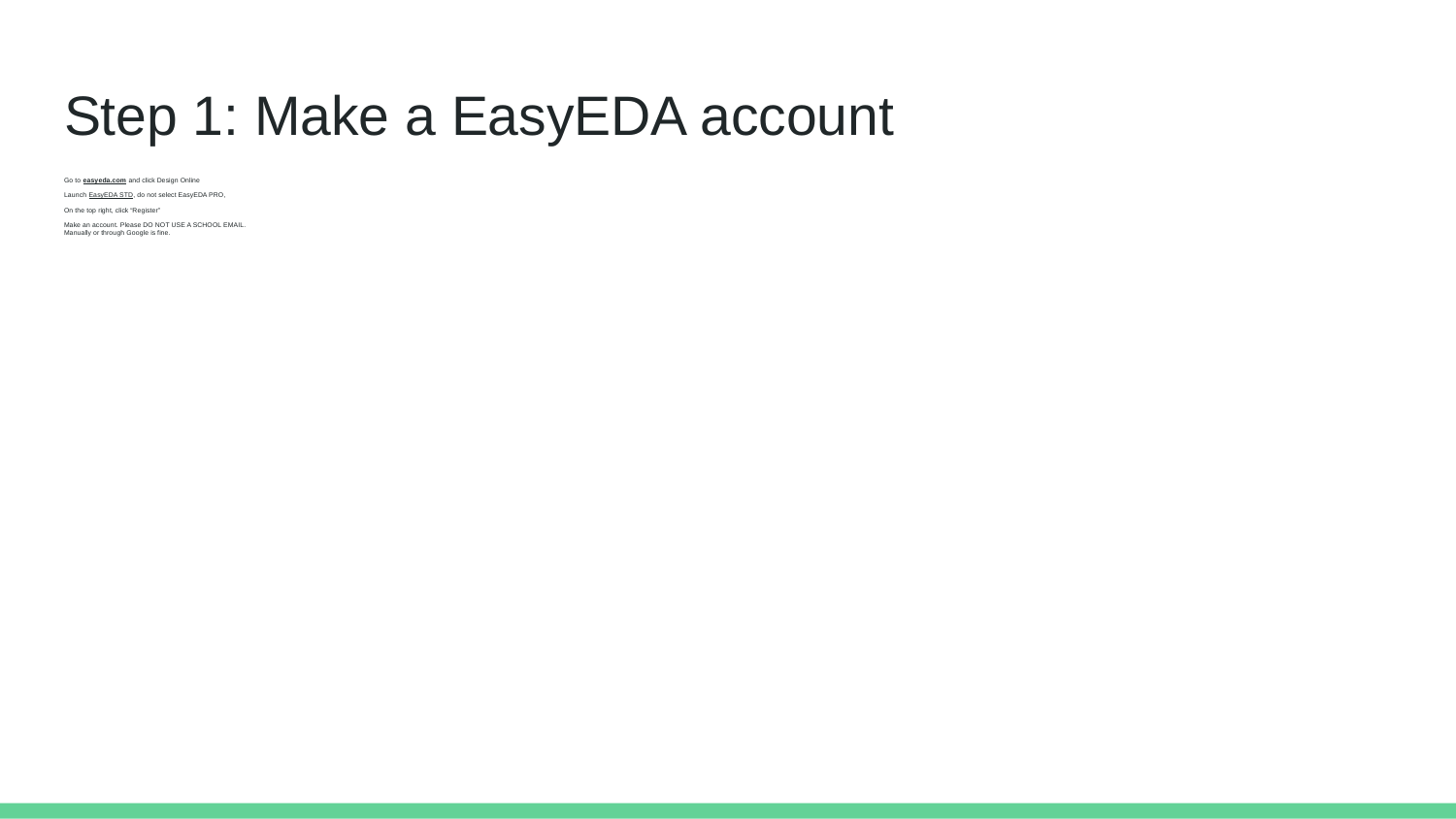

# Step 1: Make a EasyEDA account
Go to easyeda.com and click Design Online

Launch EasyEDA STD, do not select EasyEDA PRO,

On the top right, click “Register”

Make an account. Please DO NOT USE A SCHOOL EMAIL.
Manually or through Google is fine.